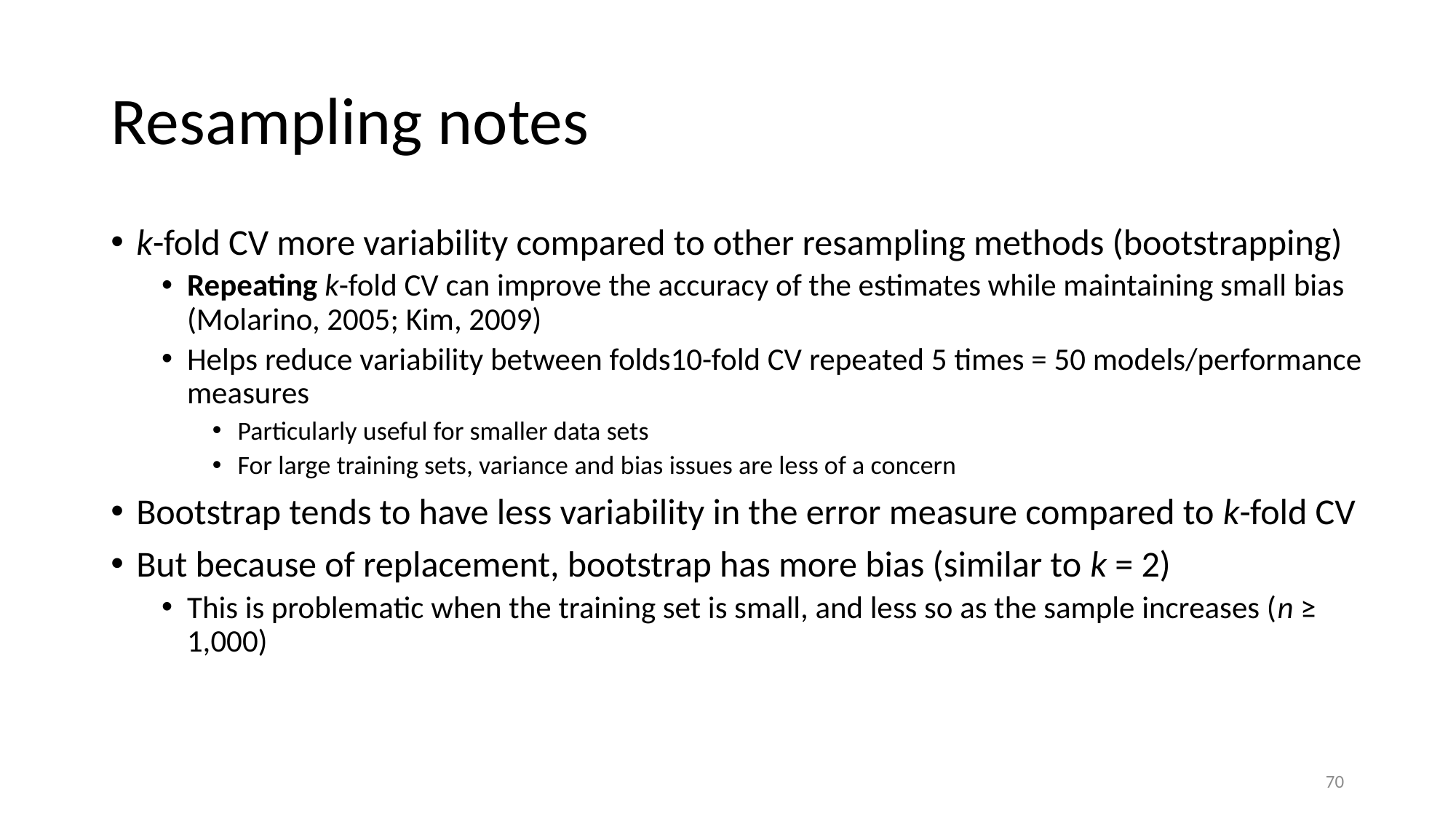

# Resampling notes
k-fold CV more variability compared to other resampling methods (bootstrapping)
Repeating k-fold CV can improve the accuracy of the estimates while maintaining small bias (Molarino, 2005; Kim, 2009)
Helps reduce variability between folds10-fold CV repeated 5 times = 50 models/performance measures
Particularly useful for smaller data sets
For large training sets, variance and bias issues are less of a concern
Bootstrap tends to have less variability in the error measure compared to k-fold CV
But because of replacement, bootstrap has more bias (similar to k = 2)
This is problematic when the training set is small, and less so as the sample increases (n ≥ 1,000)

70